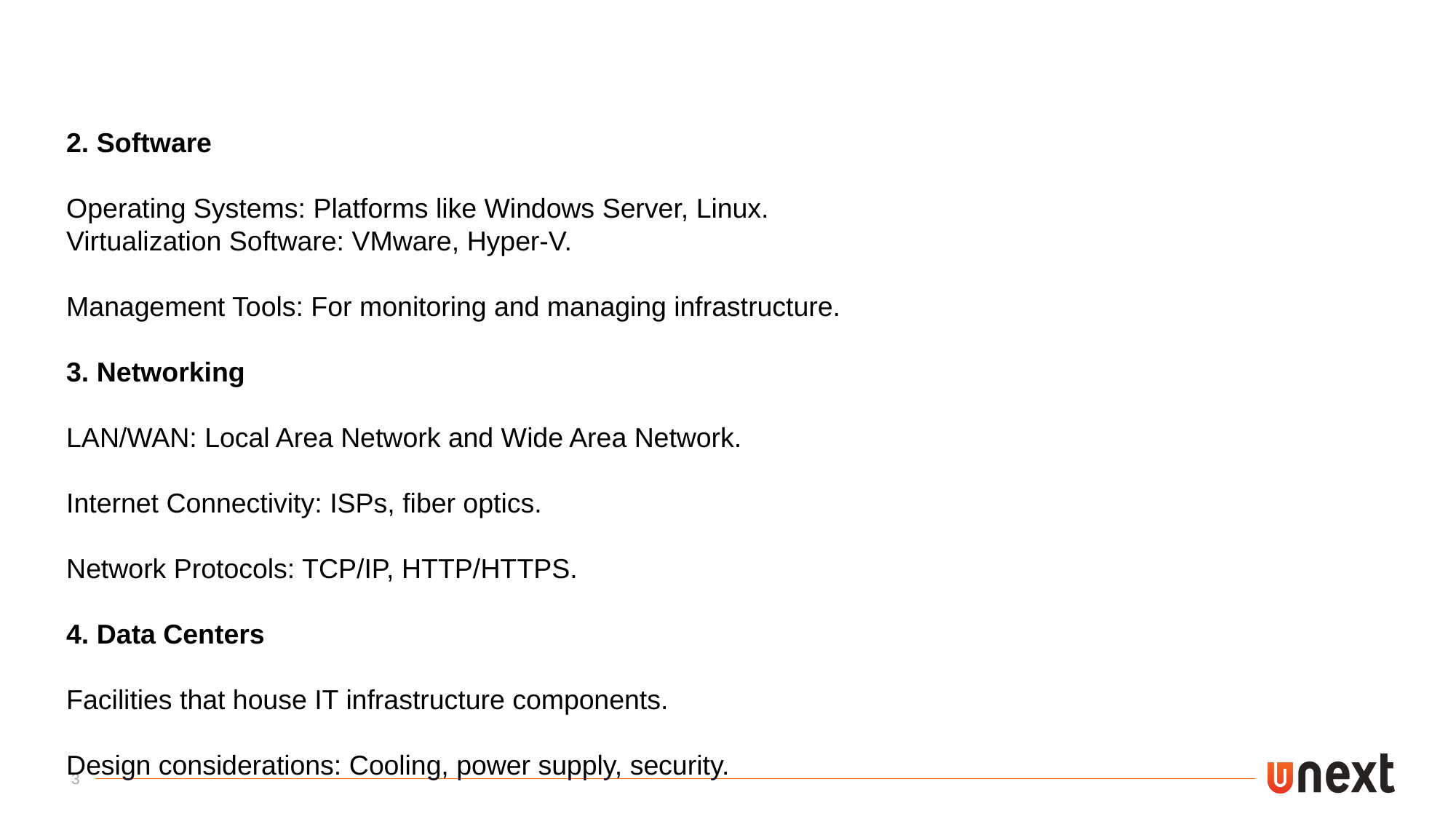

2. Software

Operating Systems: Platforms like Windows Server, Linux.
Virtualization Software: VMware, Hyper-V.

Management Tools: For monitoring and managing infrastructure.

3. Networking

LAN/WAN: Local Area Network and Wide Area Network.

Internet Connectivity: ISPs, fiber optics.

Network Protocols: TCP/IP, HTTP/HTTPS.

4. Data Centers

Facilities that house IT infrastructure components.

Design considerations: Cooling, power supply, security.

3